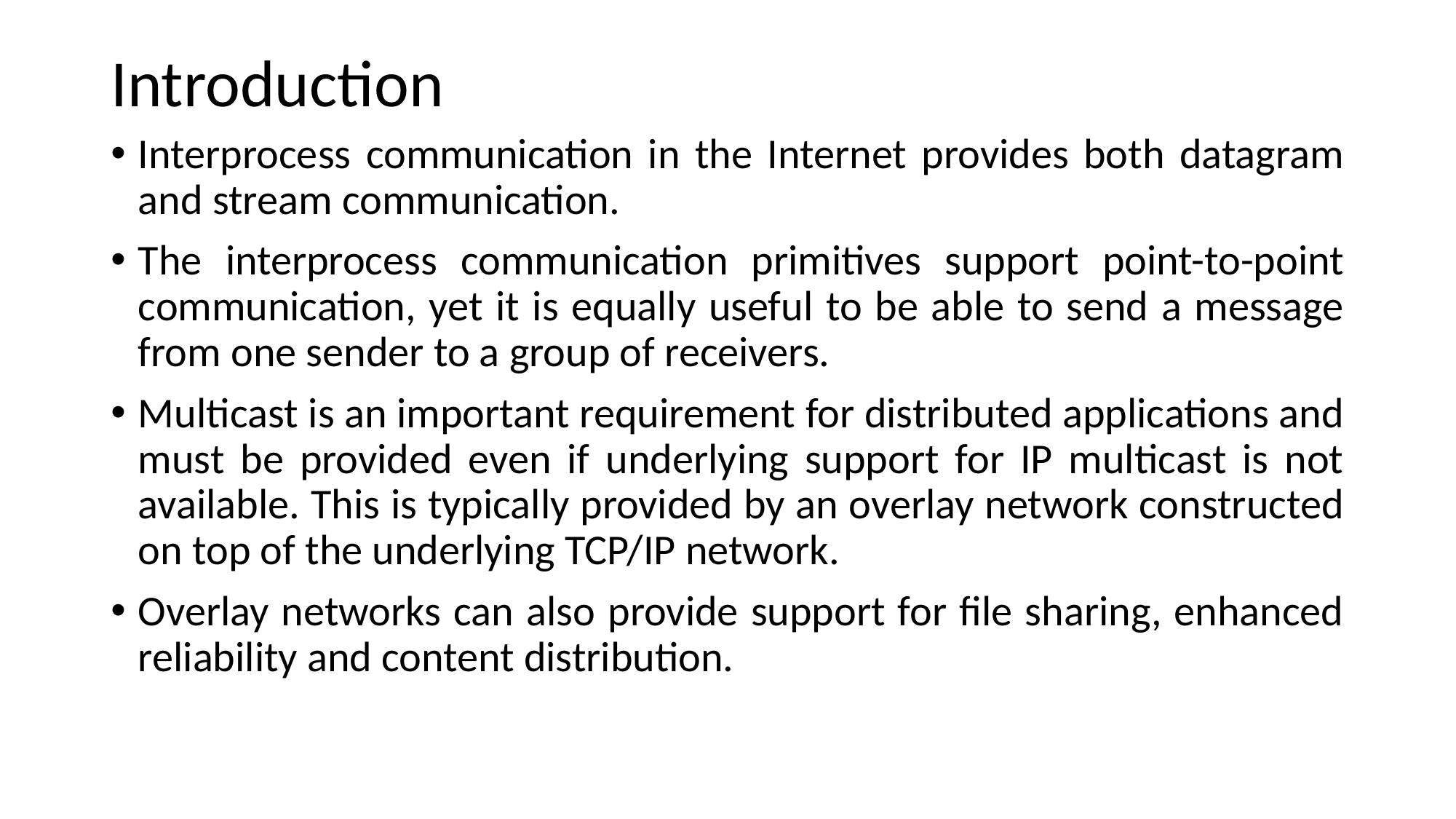

# Introduction
Interprocess communication in the Internet provides both datagram and stream communication.
The interprocess communication primitives support point-to-point communication, yet it is equally useful to be able to send a message from one sender to a group of receivers.
Multicast is an important requirement for distributed applications and must be provided even if underlying support for IP multicast is not available. This is typically provided by an overlay network constructed on top of the underlying TCP/IP network.
Overlay networks can also provide support for file sharing, enhanced reliability and content distribution.